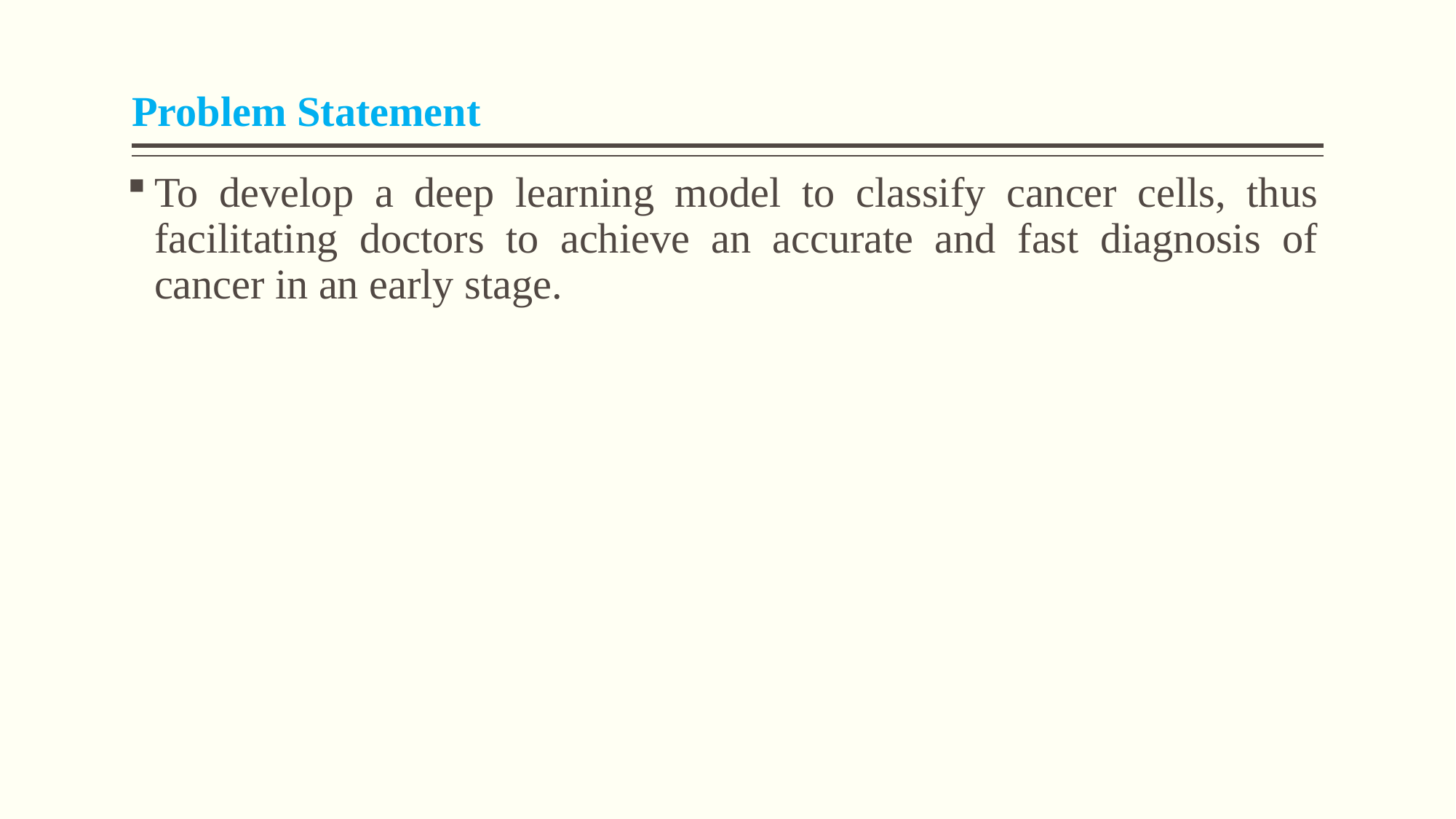

# Problem Statement
To develop a deep learning model to classify cancer cells, thus facilitating doctors to achieve an accurate and fast diagnosis of cancer in an early stage.